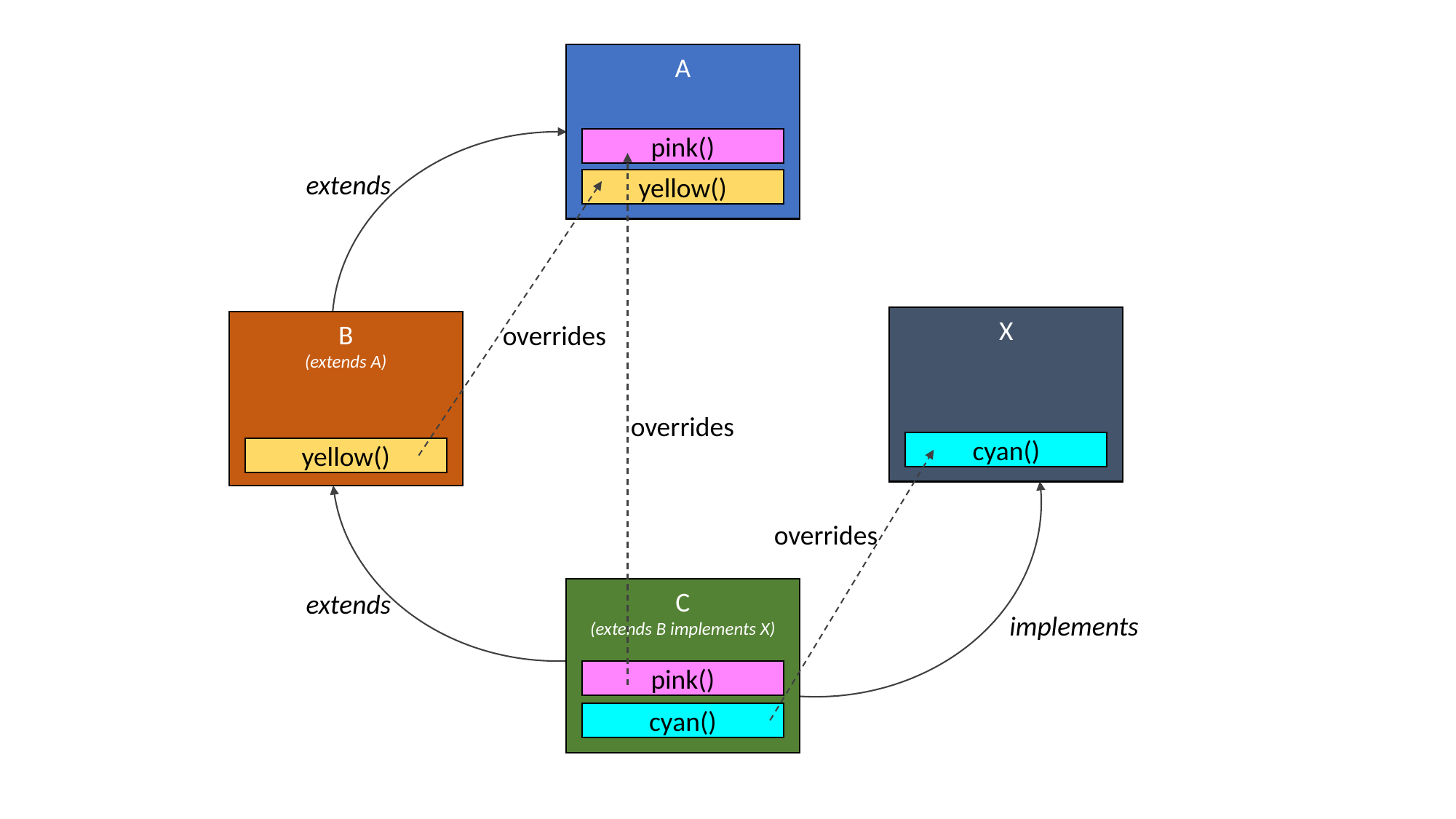

A
pink()
yellow()

extends

X
cyan()

B
(extends A)
yellow()
overrides
overrides
overrides
C
(extends B implements X)
extends
implements
pink()
cyan()